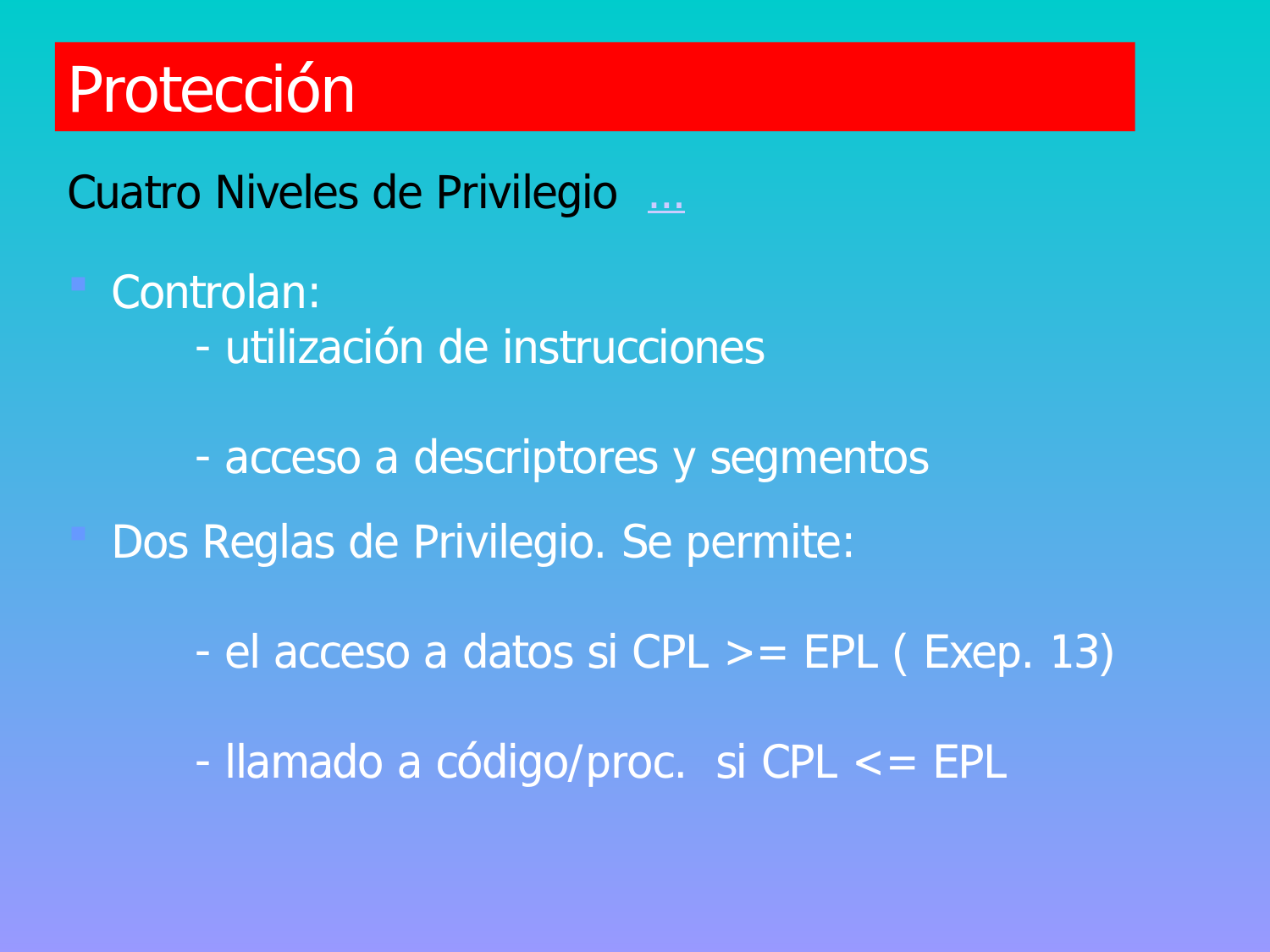

Protección
Cuatro Niveles de Privilegio  …
 Controlan:
	- utilización de instrucciones

	- acceso a descriptores y segmentos
 Dos Reglas de Privilegio. Se permite:

	- el acceso a datos si CPL >= EPL ( Exep. 13)

	- llamado a código/proc.  si CPL <= EPL